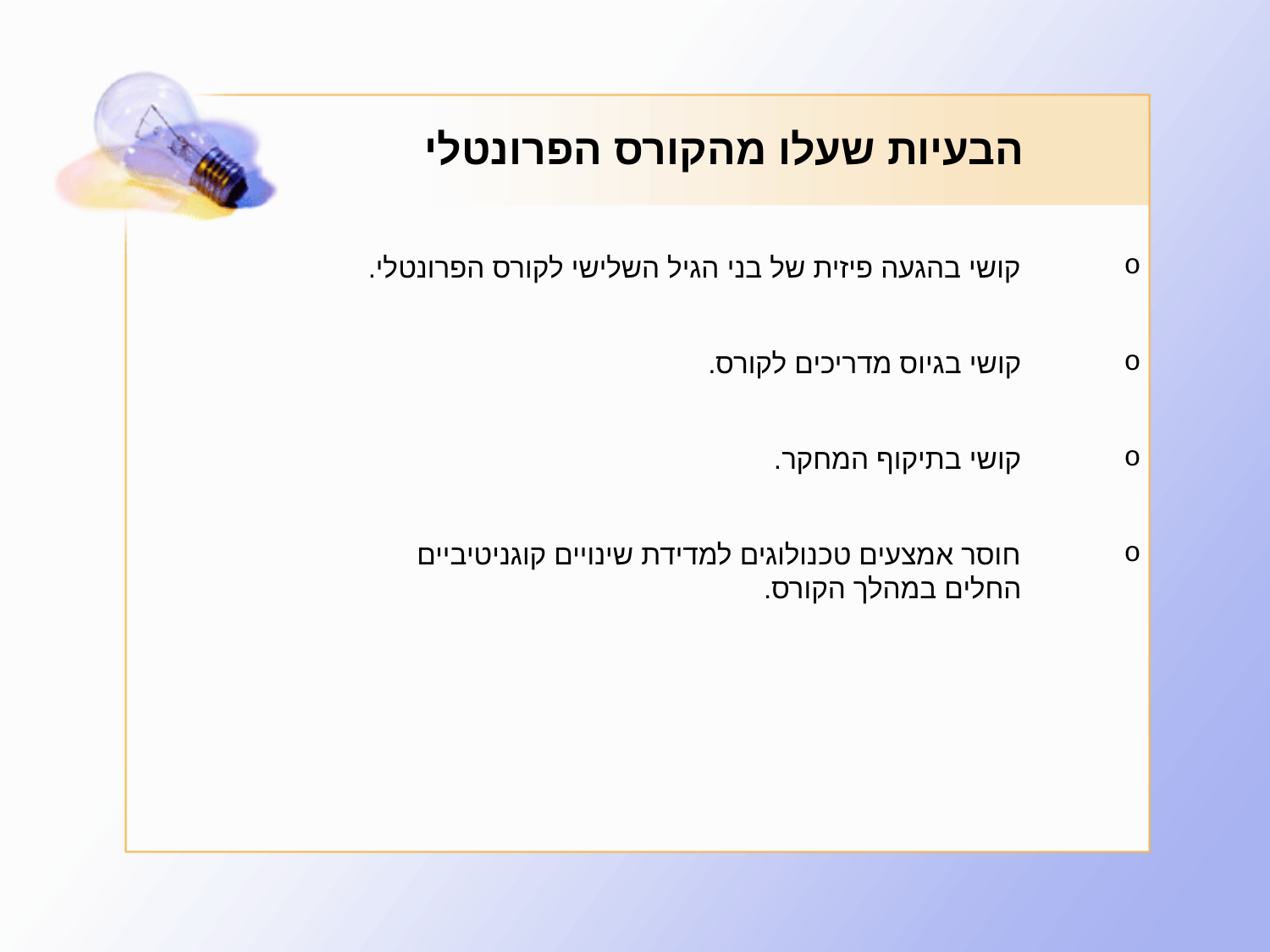

# הבעיות שעלו מהקורס הפרונטלי
קושי בהגעה פיזית של בני הגיל השלישי לקורס הפרונטלי.

קושי בגיוס מדריכים לקורס.

קושי בתיקוף המחקר.

חוסר אמצעים טכנולוגים למדידת שינויים קוגניטיביים החלים במהלך הקורס.